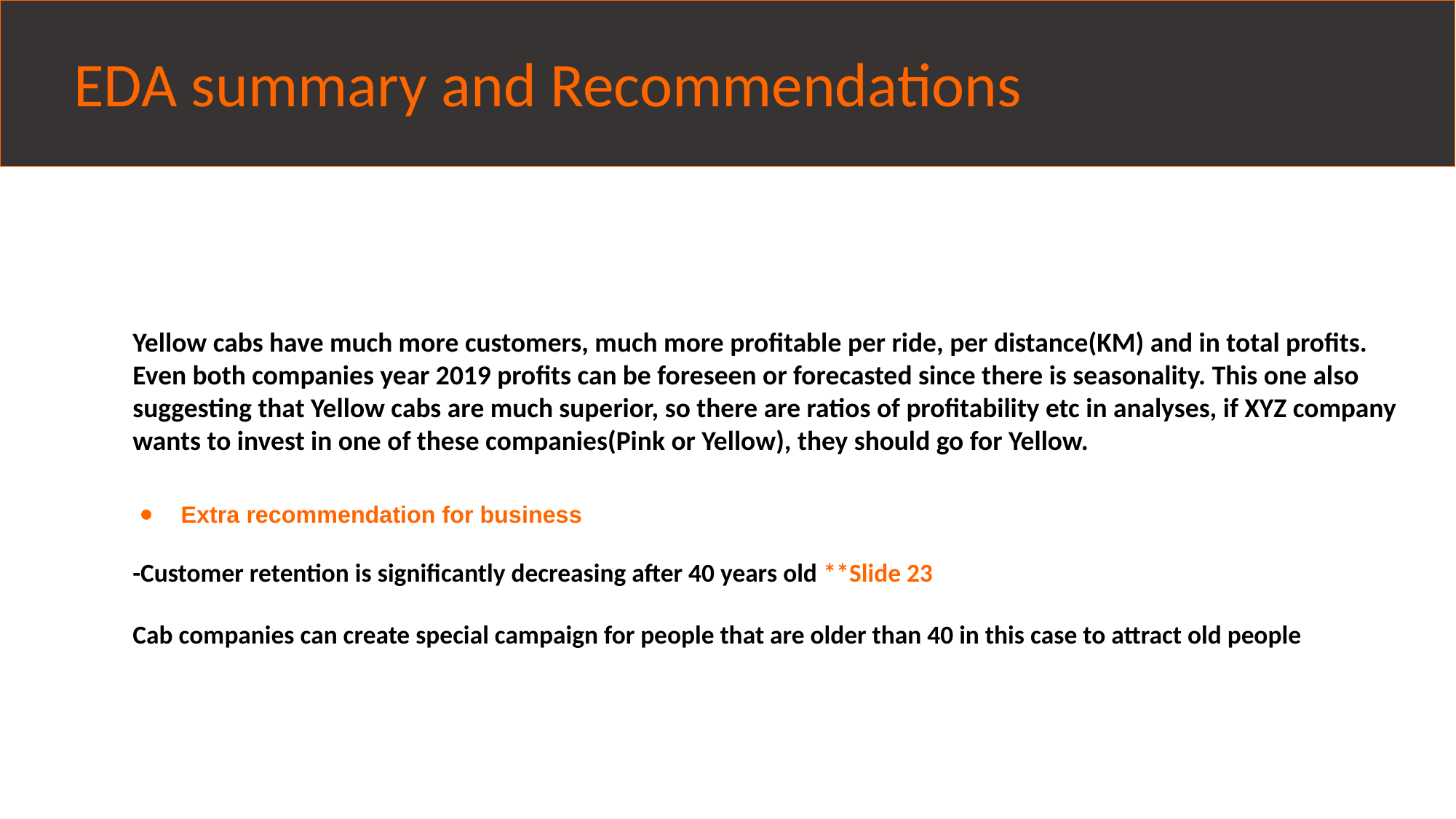

EDA summary and Recommendations
#
Yellow cabs have much more customers, much more profitable per ride, per distance(KM) and in total profits. Even both companies year 2019 profits can be foreseen or forecasted since there is seasonality. This one also suggesting that Yellow cabs are much superior, so there are ratios of profitability etc in analyses, if XYZ company wants to invest in one of these companies(Pink or Yellow), they should go for Yellow.
Extra recommendation for business
-Customer retention is significantly decreasing after 40 years old **Slide 23

Cab companies can create special campaign for people that are older than 40 in this case to attract old people